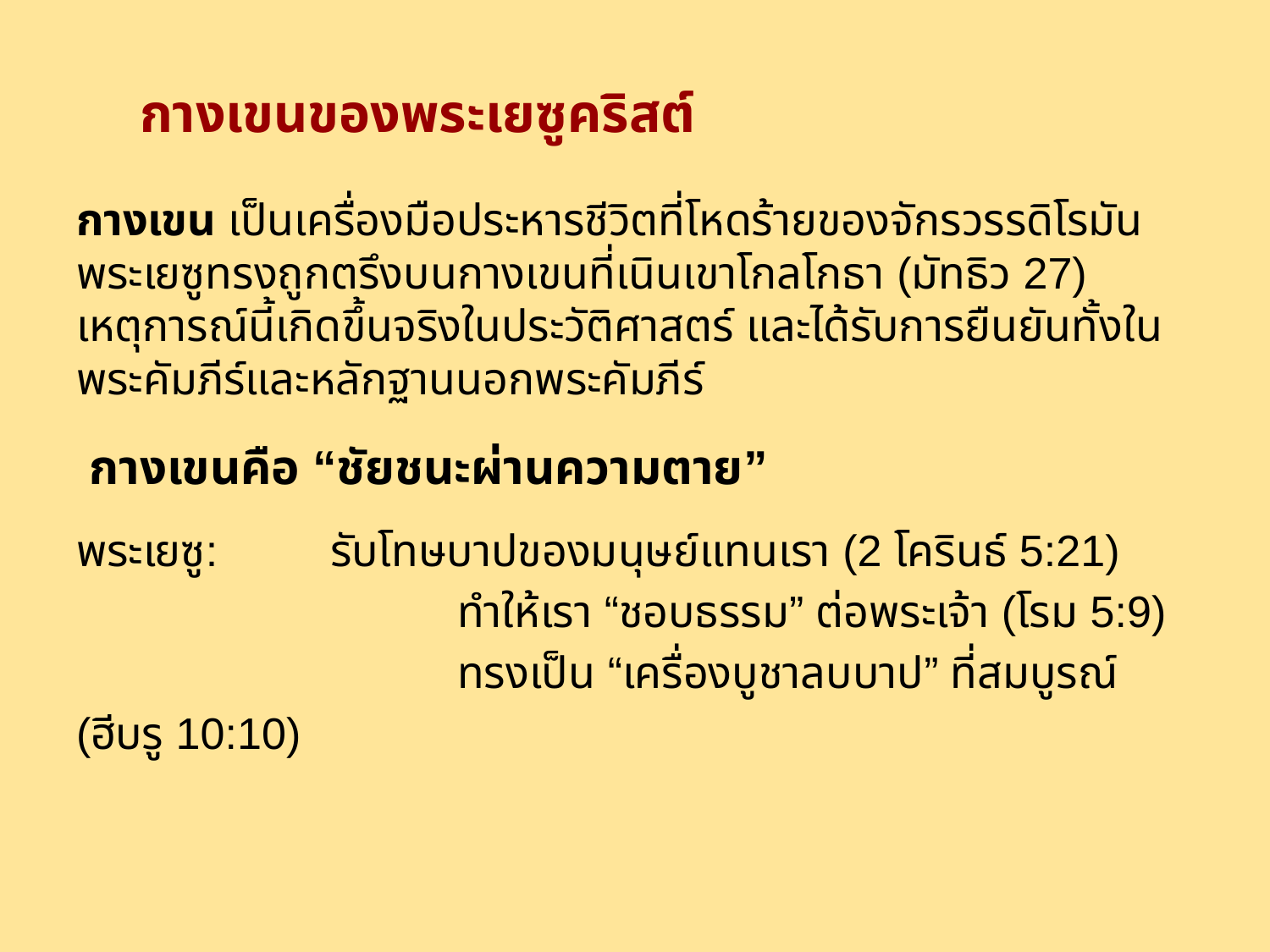

# กางเขนของพระเยซูคริสต์
กางเขน เป็นเครื่องมือประหารชีวิตที่โหดร้ายของจักรวรรดิโรมัน
พระเยซูทรงถูกตรึงบนกางเขนที่เนินเขาโกลโกธา (มัทธิว 27)
เหตุการณ์นี้เกิดขึ้นจริงในประวัติศาสตร์ และได้รับการยืนยันทั้งในพระคัมภีร์และหลักฐานนอกพระคัมภีร์
 กางเขนคือ “ชัยชนะผ่านความตาย”
พระเยซู:	รับโทษบาปของมนุษย์แทนเรา (2 โครินธ์ 5:21)
			ทำให้เรา “ชอบธรรม” ต่อพระเจ้า (โรม 5:9)
			ทรงเป็น “เครื่องบูชาลบบาป” ที่สมบูรณ์ (ฮีบรู 10:10)